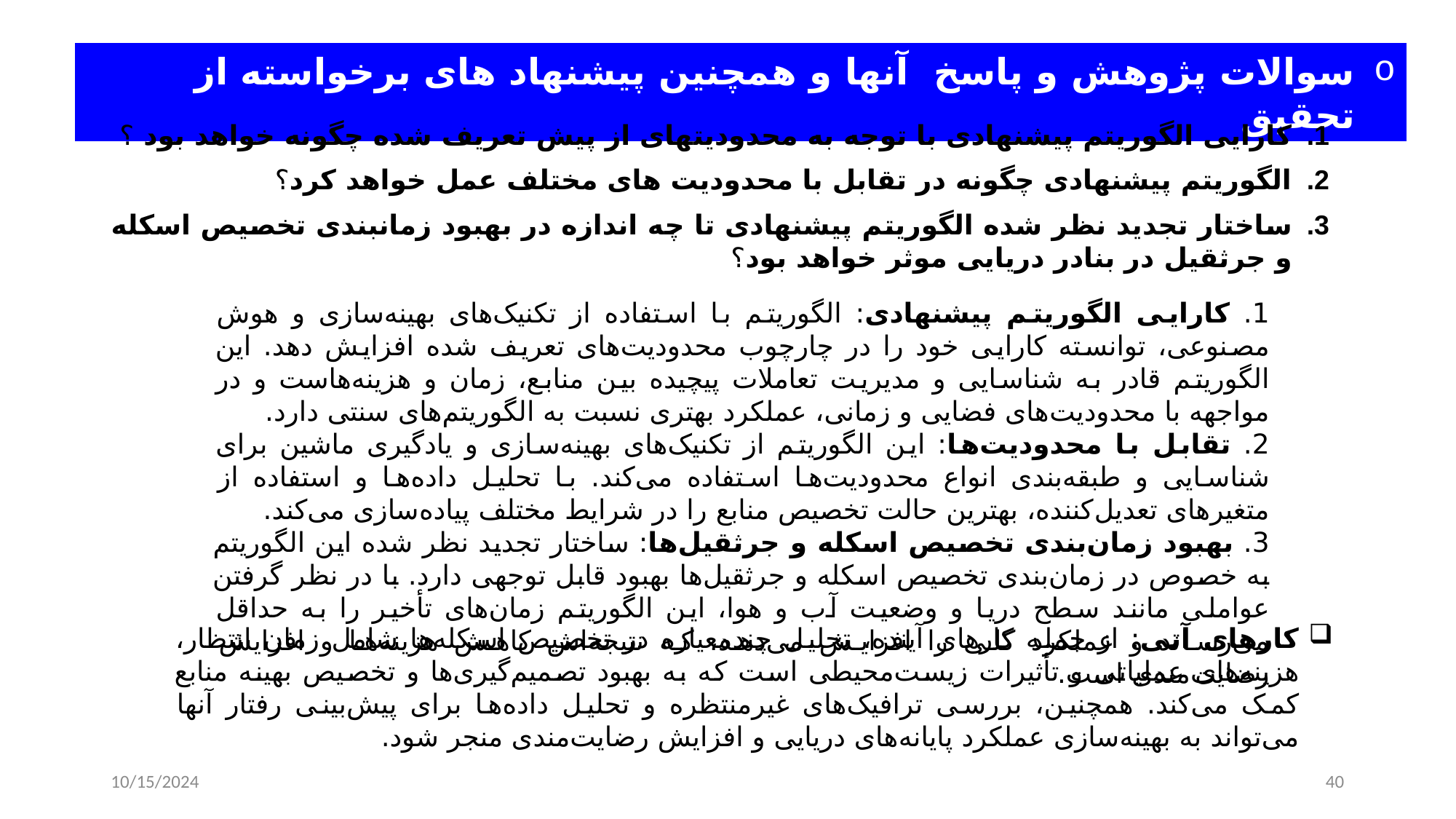

سوالات پژوهش و پاسخ  آنها و همچنین پیشنهاد های برخواسته از تحقیق
کارایی الگوریتم پیشنهادی با توجه به محدودیت­های از پیش تعریف شده چگونه خواهد بود ؟
الگوریتم پیشنهادی چگونه در تقابل با محدودیت های مختلف عمل خواهد کرد؟
ساختار تجدید نظر شده الگوریتم پیشنهادی تا چه اندازه در بهبود زمانبندی تخصیص اسکله و جرثقیل­ در بنادر دریایی موثر خواهد بود؟

1. کارایی الگوریتم پیشنهادی: الگوریتم با استفاده از تکنیک‌های بهینه‌سازی و هوش مصنوعی، توانسته کارایی خود را در چارچوب محدودیت‌های تعریف شده افزایش دهد. این الگوریتم قادر به شناسایی و مدیریت تعاملات پیچیده بین منابع، زمان و هزینه‌هاست و در مواجهه با محدودیت‌های فضایی و زمانی، عملکرد بهتری نسبت به الگوریتم‌های سنتی دارد.
2. تقابل با محدودیت‌ها: این الگوریتم از تکنیک‌های بهینه‌سازی و یادگیری ماشین برای شناسایی و طبقه‌بندی انواع محدودیت‌ها استفاده می‌کند. با تحلیل داده‌ها و استفاده از متغیرهای تعدیل‌کننده، بهترین حالت تخصیص منابع را در شرایط مختلف پیاده‌سازی می‌کند.
3. بهبود زمان‌بندی تخصیص اسکله و جرثقیل‌ها: ساختار تجدید نظر شده این الگوریتم به خصوص در زمان‌بندی تخصیص اسکله و جرثقیل‌ها بهبود قابل توجهی دارد. با در نظر گرفتن عواملی مانند سطح دریا و وضعیت آب و هوا، این الگوریتم زمان‌های تأخیر را به حداقل می‌رساند و عملکرد کلی را افزایش می‌دهد، که نتیجه‌اش کاهش هزینه‌ها و افزایش رضایت‌مندی است.
کارهای آتی: از جمله کارهای آینده، تحلیل چندمعیاره در تخصیص اسکله‌ها شامل زمان انتظار، هزینه‌های عملیاتی و تأثیرات زیست‌محیطی است که به بهبود تصمیم‌گیری‌ها و تخصیص بهینه منابع کمک می‌کند. همچنین، بررسی ترافیک‌های غیرمنتظره و تحلیل داده‌ها برای پیش‌بینی رفتار آنها می‌تواند به بهینه‌سازی عملکرد پایانه‌های دریایی و افزایش رضایت‌مندی منجر شود.

10/15/2024
40